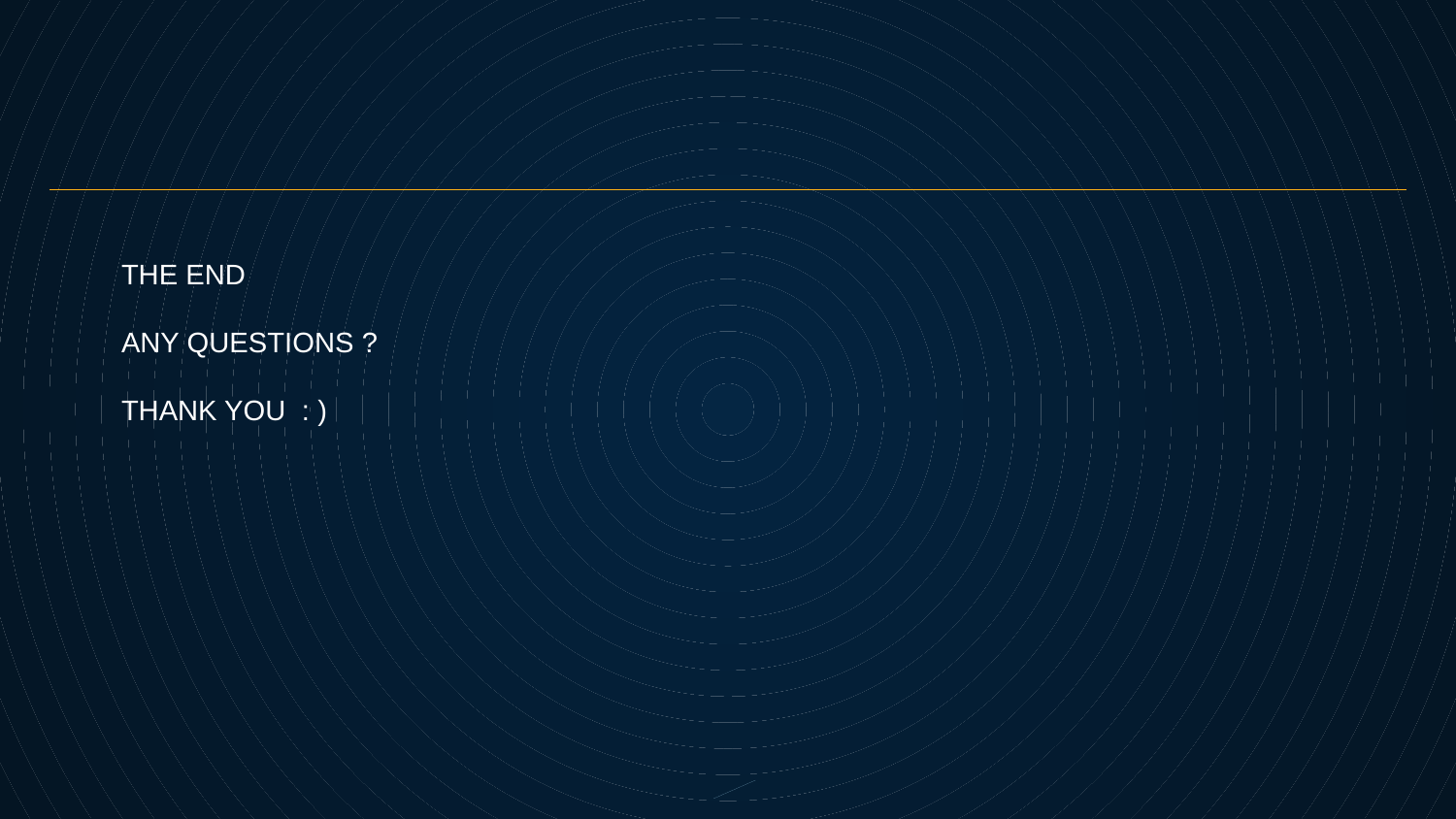

THE END

ANY QUESTIONS ?

THANK YOU  : )